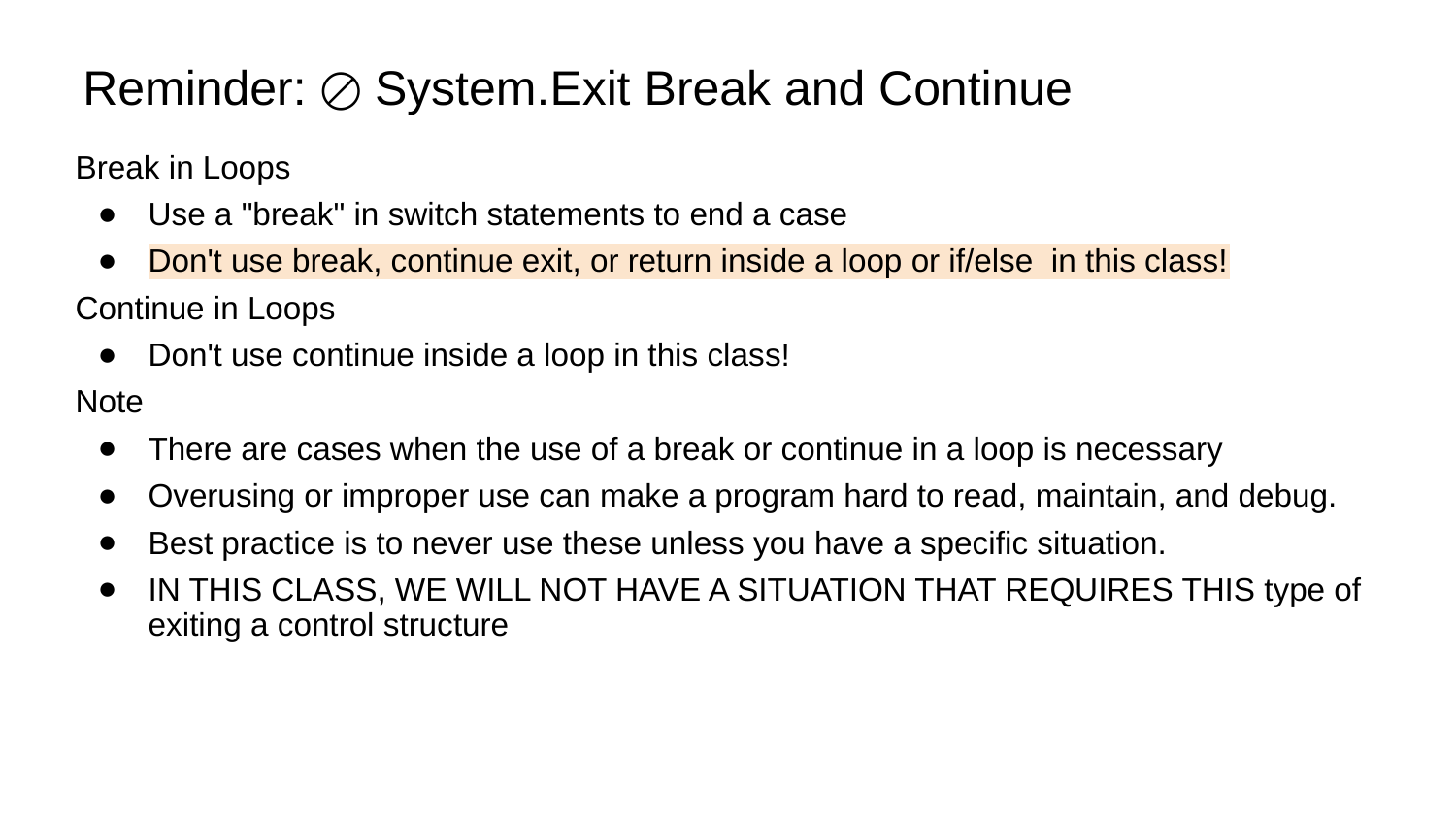

# Reminder: 🚫 System.Exit Break and Continue
Break in Loops
Use a "break" in switch statements to end a case
Don't use break, continue exit, or return inside a loop or if/else  in this class!
Continue in Loops
Don't use continue inside a loop in this class!
Note
There are cases when the use of a break or continue in a loop is necessary
Overusing or improper use can make a program hard to read, maintain, and debug.
Best practice is to never use these unless you have a specific situation.
IN THIS CLASS, WE WILL NOT HAVE A SITUATION THAT REQUIRES THIS type of exiting a control structure